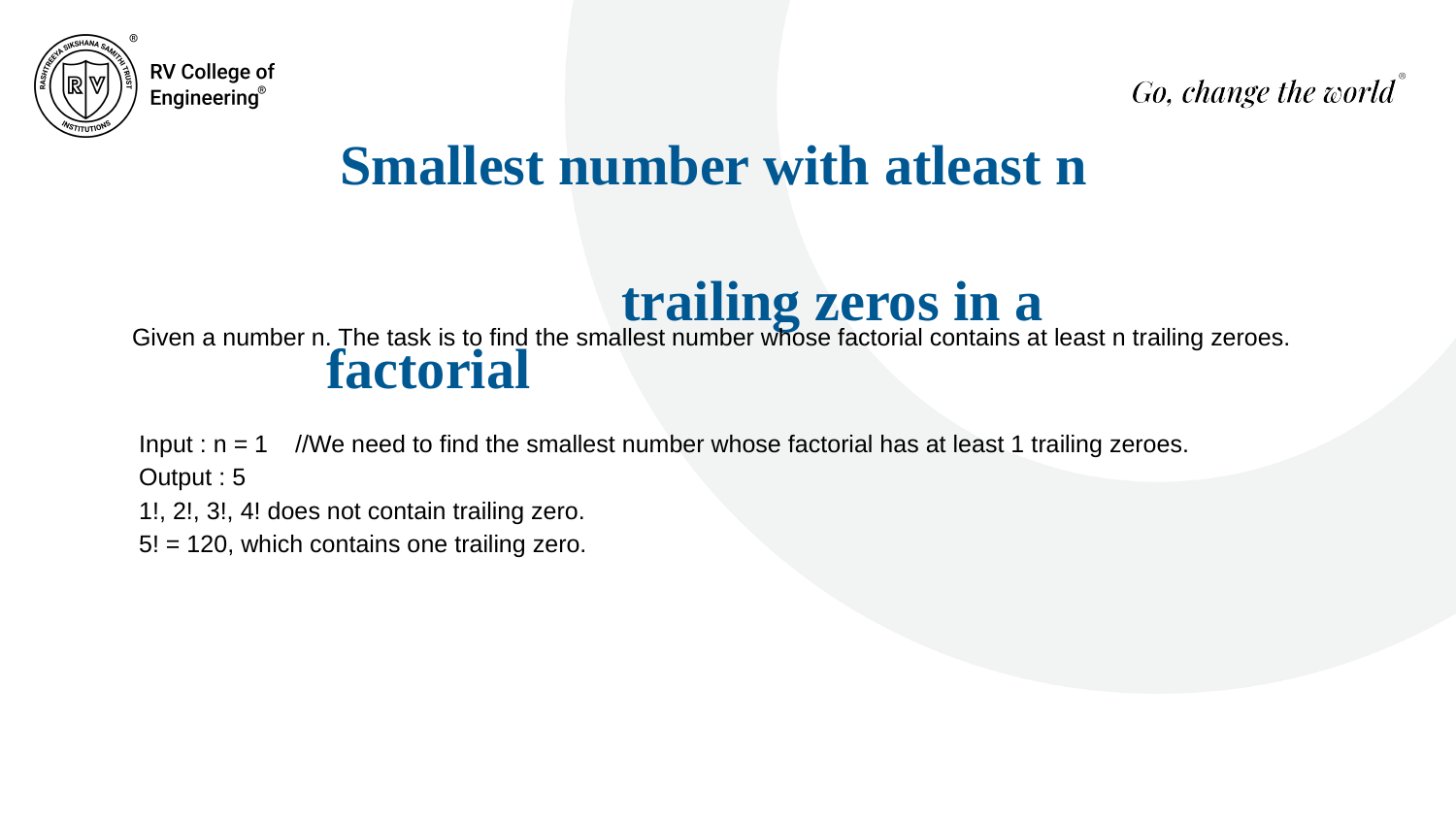

Smallest number with atleast n                                                                                   trailing zeros in a factorial

Given a number n. The task is to find the smallest number whose factorial contains at least n trailing zeroes.
Input : n = 1    //We need to find the smallest number whose factorial has at least 1 trailing zeroes.
Output : 5
1!, 2!, 3!, 4! does not contain trailing zero.
5! = 120, which contains one trailing zero.